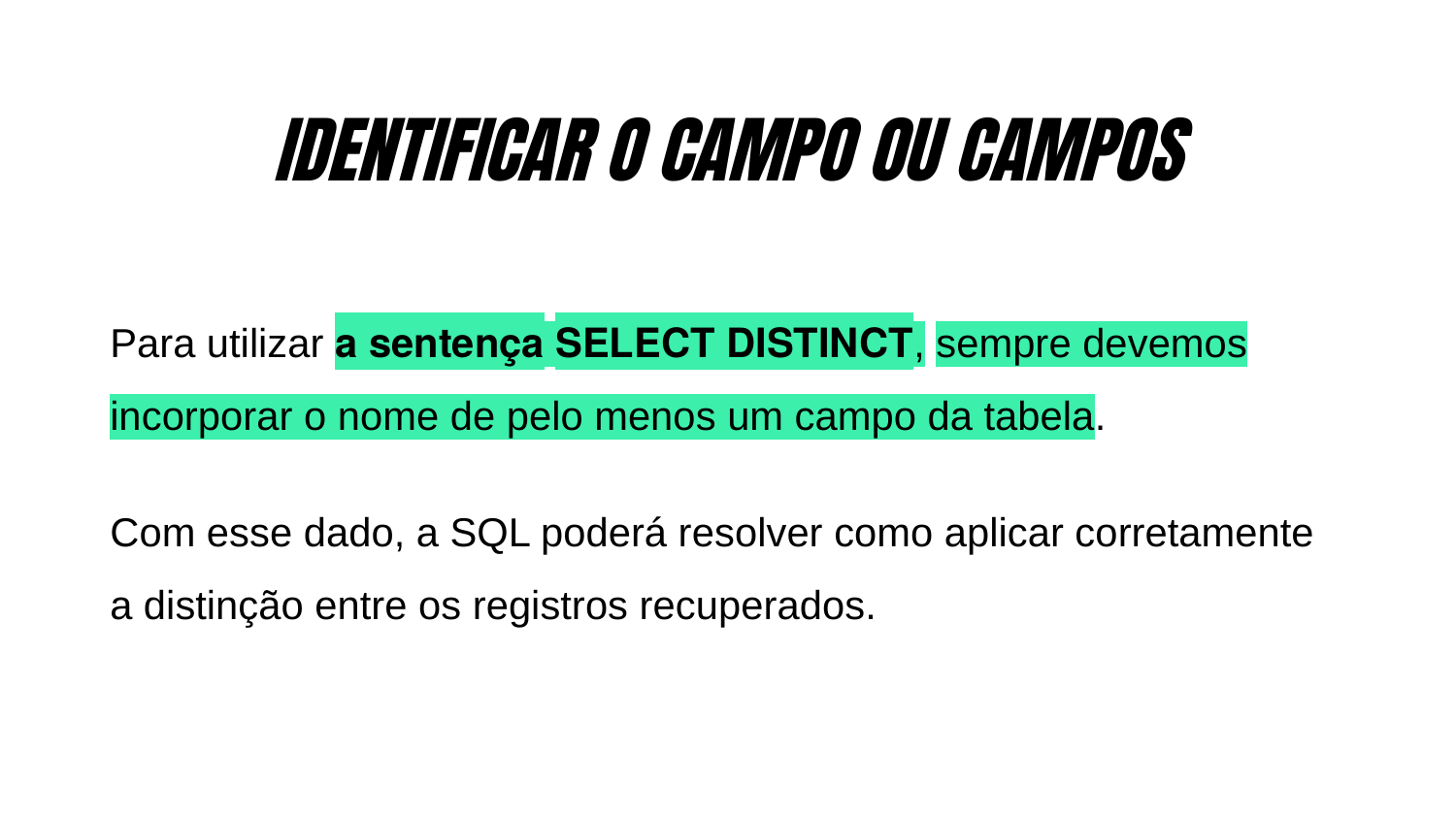

IDENTIFICAR O CAMPO OU CAMPOS
Para utilizar a sentença SELECT DISTINCT, sempre devemos incorporar o nome de pelo menos um campo da tabela.

Com esse dado, a SQL poderá resolver como aplicar corretamente a distinção entre os registros recuperados.